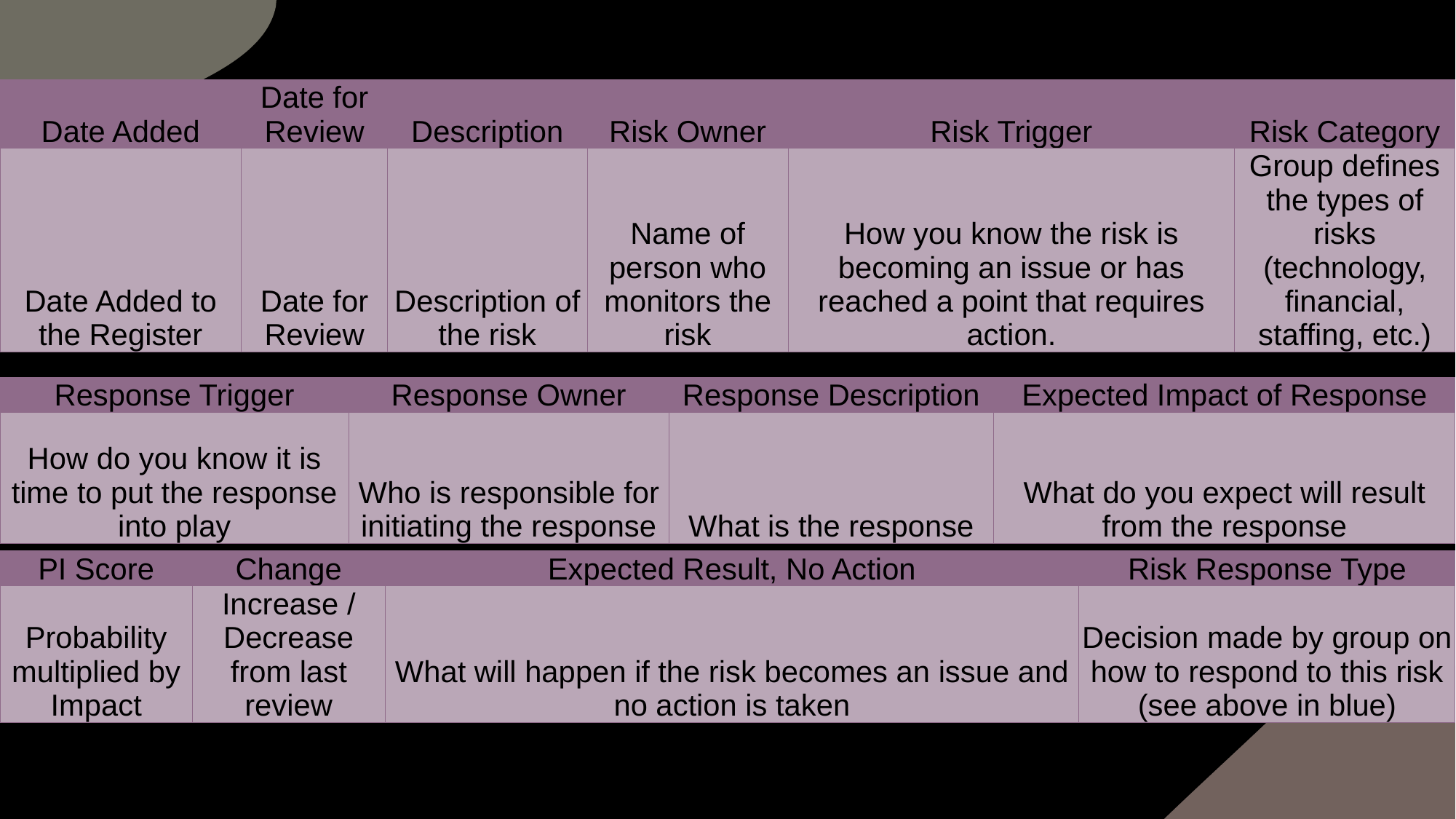

| Date Added | Date for Review | Description | Risk Owner | Risk Trigger | Risk Category |
| --- | --- | --- | --- | --- | --- |
| Date Added to the Register | Date for Review | Description of the risk | Name of person who monitors the risk | How you know the risk is becoming an issue or has reached a point that requires action. | Group defines the types of risks (technology, financial, staffing, etc.) |
# Risk  Registry
| Response Trigger | Response Owner | Response Description | Expected Impact of Response |
| --- | --- | --- | --- |
| How do you know it is time to put the response into play | Who is responsible for initiating the response | What is the response | What do you expect will result from the response |
| PI Score | Change | Expected Result, No Action | Risk Response Type |
| --- | --- | --- | --- |
| Probability multiplied by Impact | Increase / Decrease from last review | What will happen if the risk becomes an issue and no action is taken | Decision made by group on how to respond to this risk (see above in blue) |